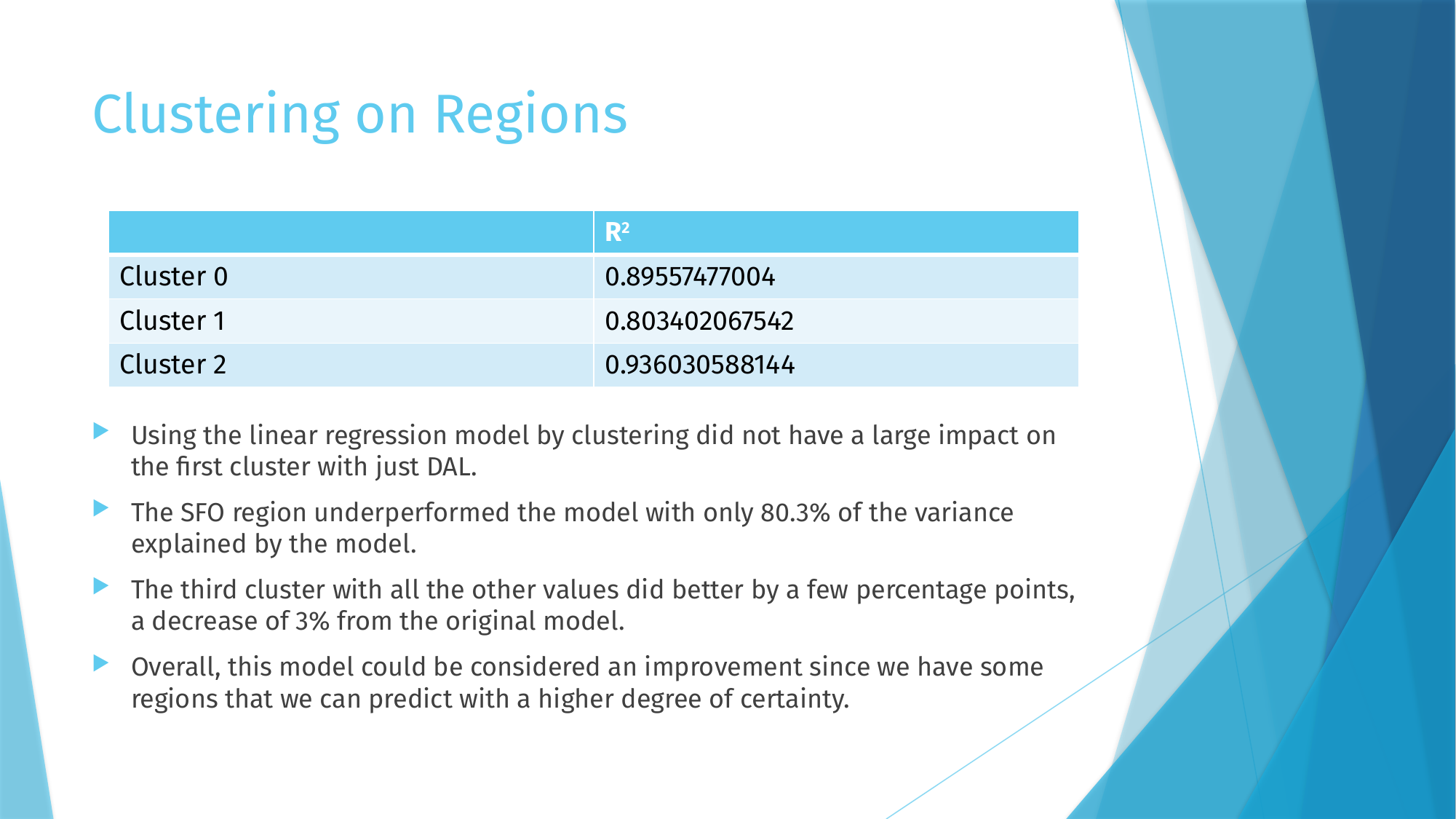

# Clustering on Regions
|  | R2 |
| --- | --- |
| Cluster 0 | 0.89557477004 |
| Cluster 1 | 0.803402067542 |
| Cluster 2 | 0.936030588144 |
Using the linear regression model by clustering did not have a large impact on the first cluster with just DAL.
The SFO region underperformed the model with only 80.3% of the variance explained by the model.
The third cluster with all the other values did better by a few percentage points, a decrease of 3% from the original model.
Overall, this model could be considered an improvement since we have some regions that we can predict with a higher degree of certainty.